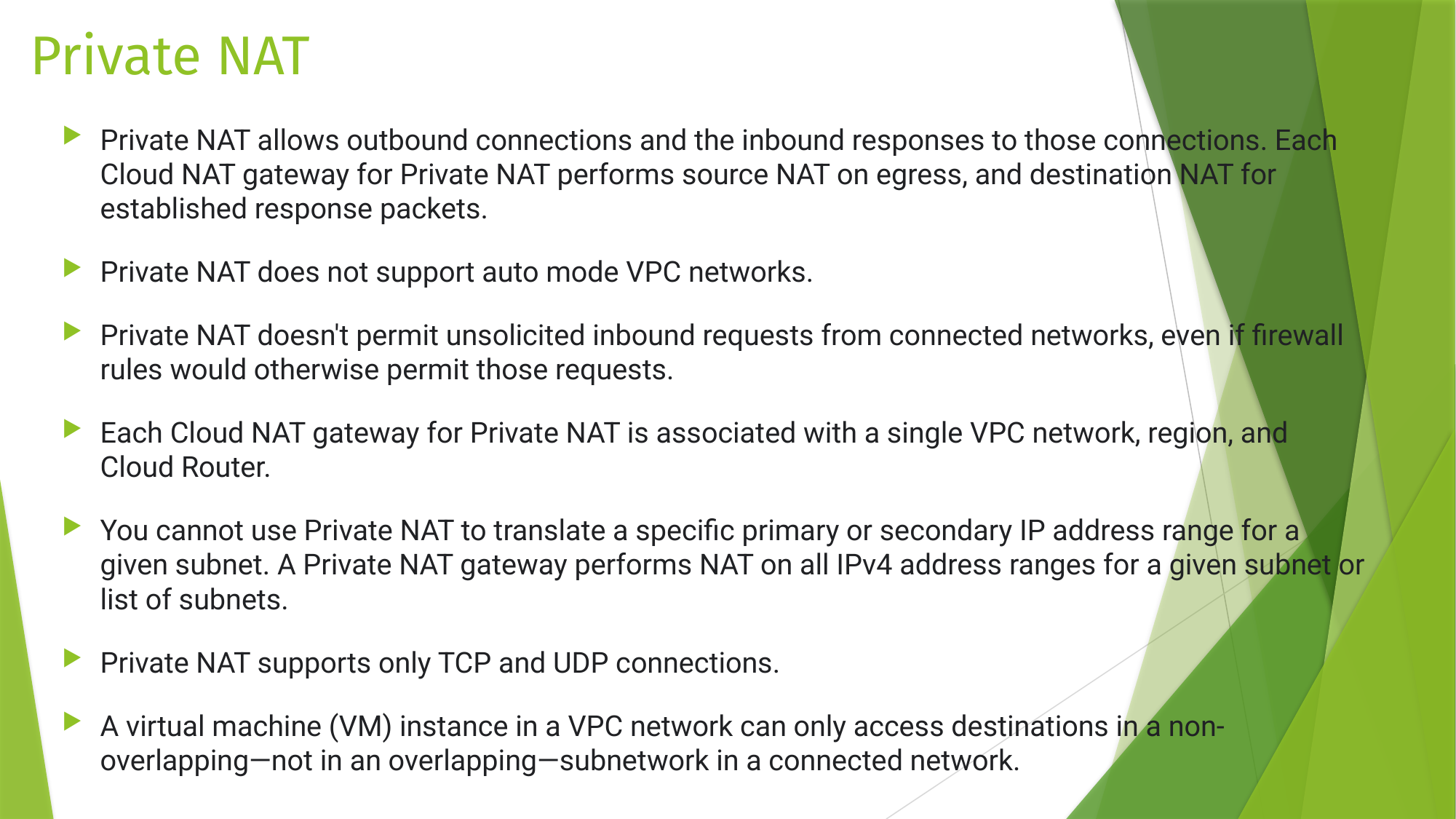

# Private NAT
Private NAT allows outbound connections and the inbound responses to those connections. Each Cloud NAT gateway for Private NAT performs source NAT on egress, and destination NAT for established response packets.
Private NAT does not support auto mode VPC networks.
Private NAT doesn't permit unsolicited inbound requests from connected networks, even if firewall rules would otherwise permit those requests.
Each Cloud NAT gateway for Private NAT is associated with a single VPC network, region, and Cloud Router.
You cannot use Private NAT to translate a specific primary or secondary IP address range for a given subnet. A Private NAT gateway performs NAT on all IPv4 address ranges for a given subnet or list of subnets.
Private NAT supports only TCP and UDP connections.
A virtual machine (VM) instance in a VPC network can only access destinations in a non-overlapping—not in an overlapping—subnetwork in a connected network.